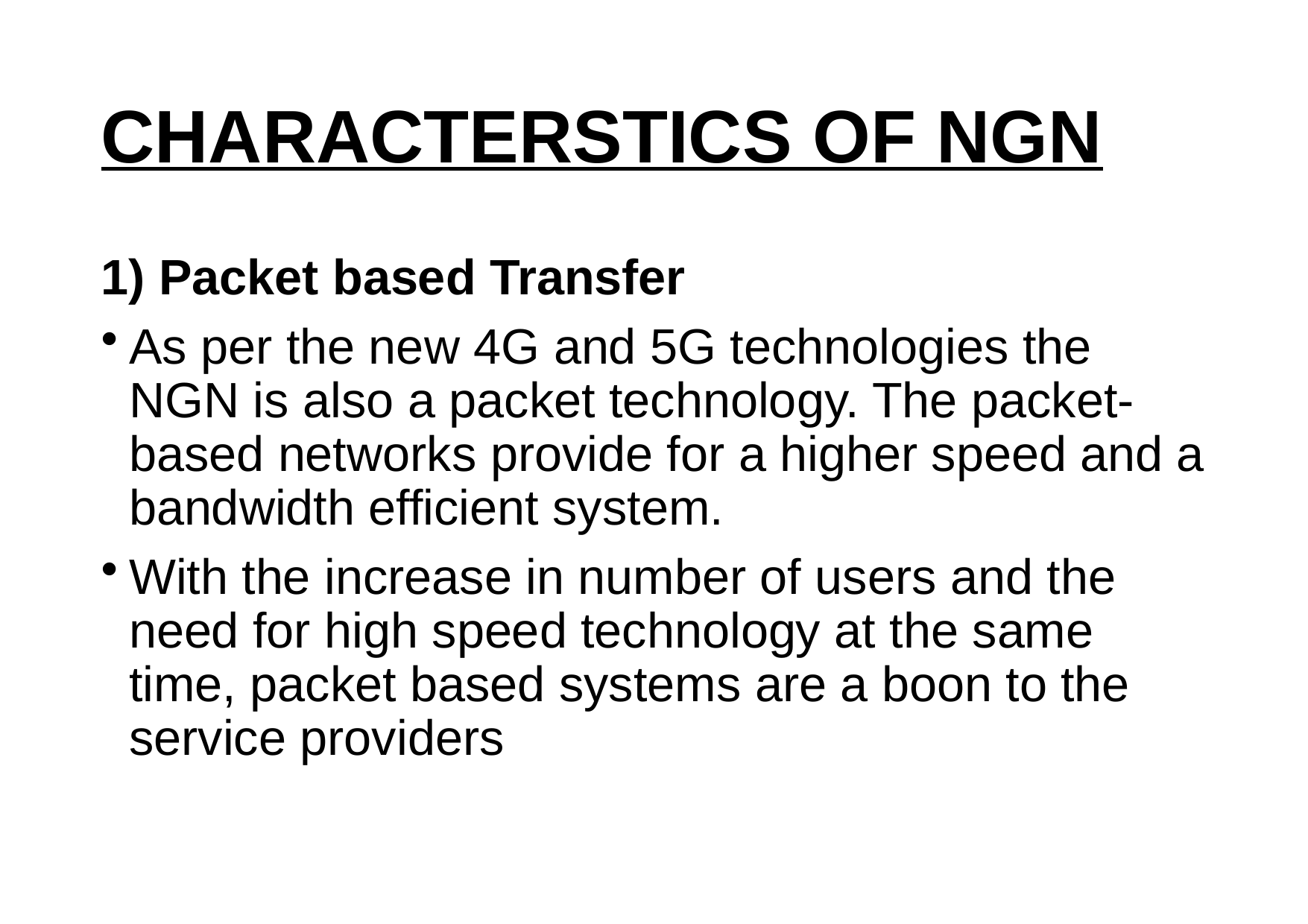

# CHARACTERSTICS OF NGN
1) Packet based Transfer
As per the new 4G and 5G technologies the NGN is also a packet technology. The packet-based networks provide for a higher speed and a bandwidth efficient system.
With the increase in number of users and the need for high speed technology at the same time, packet based systems are a boon to the service providers